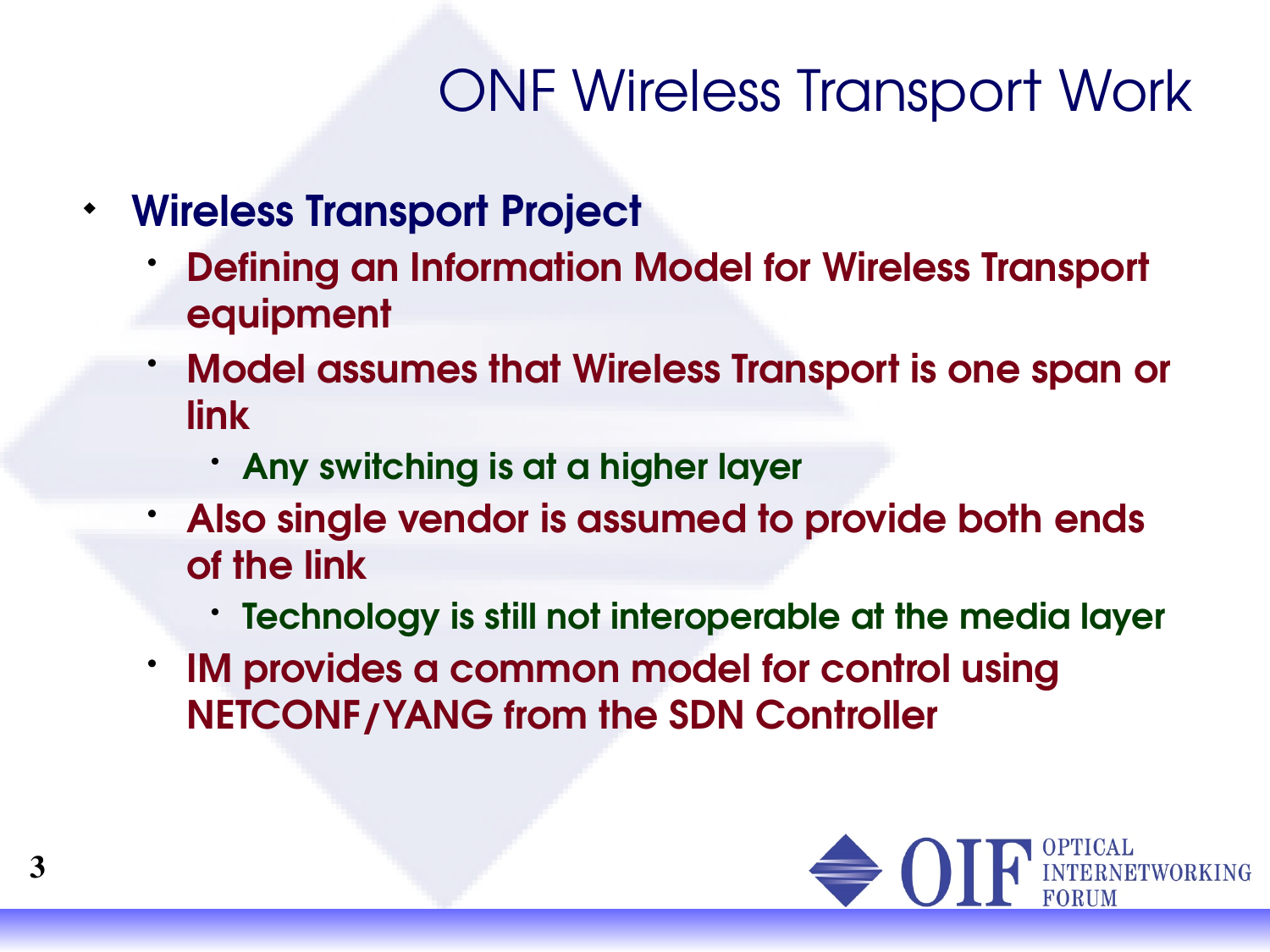

# ONF Wireless Transport Work
Wireless Transport Project
Defining an Information Model for Wireless Transport equipment
Model assumes that Wireless Transport is one span or link
Any switching is at a higher layer
Also single vendor is assumed to provide both ends of the link
Technology is still not interoperable at the media layer
IM provides a common model for control using NETCONF/YANG from the SDN Controller
3